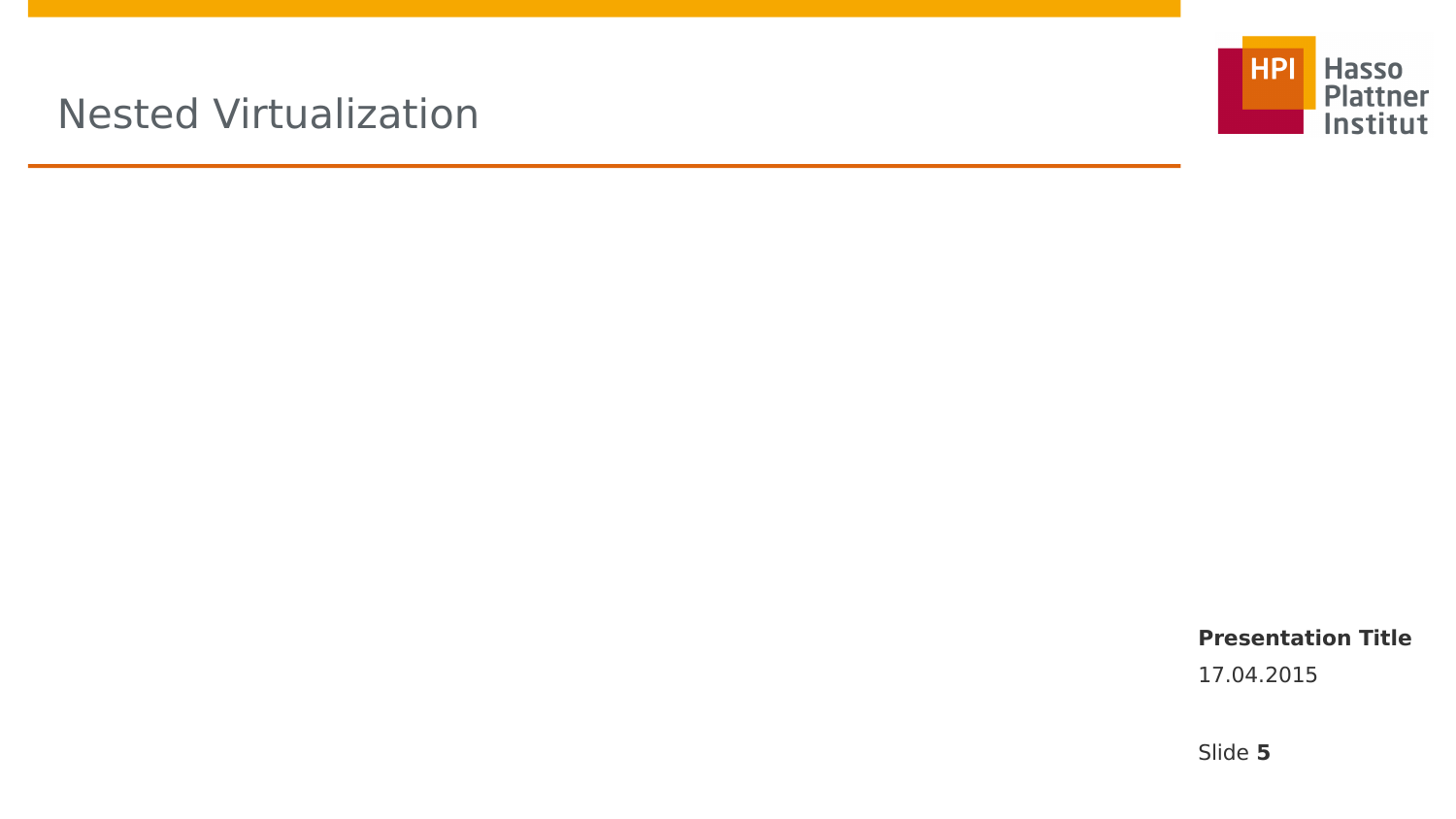

# Nested Virtualization

Presentation Title
17.04.2015
Slide 5